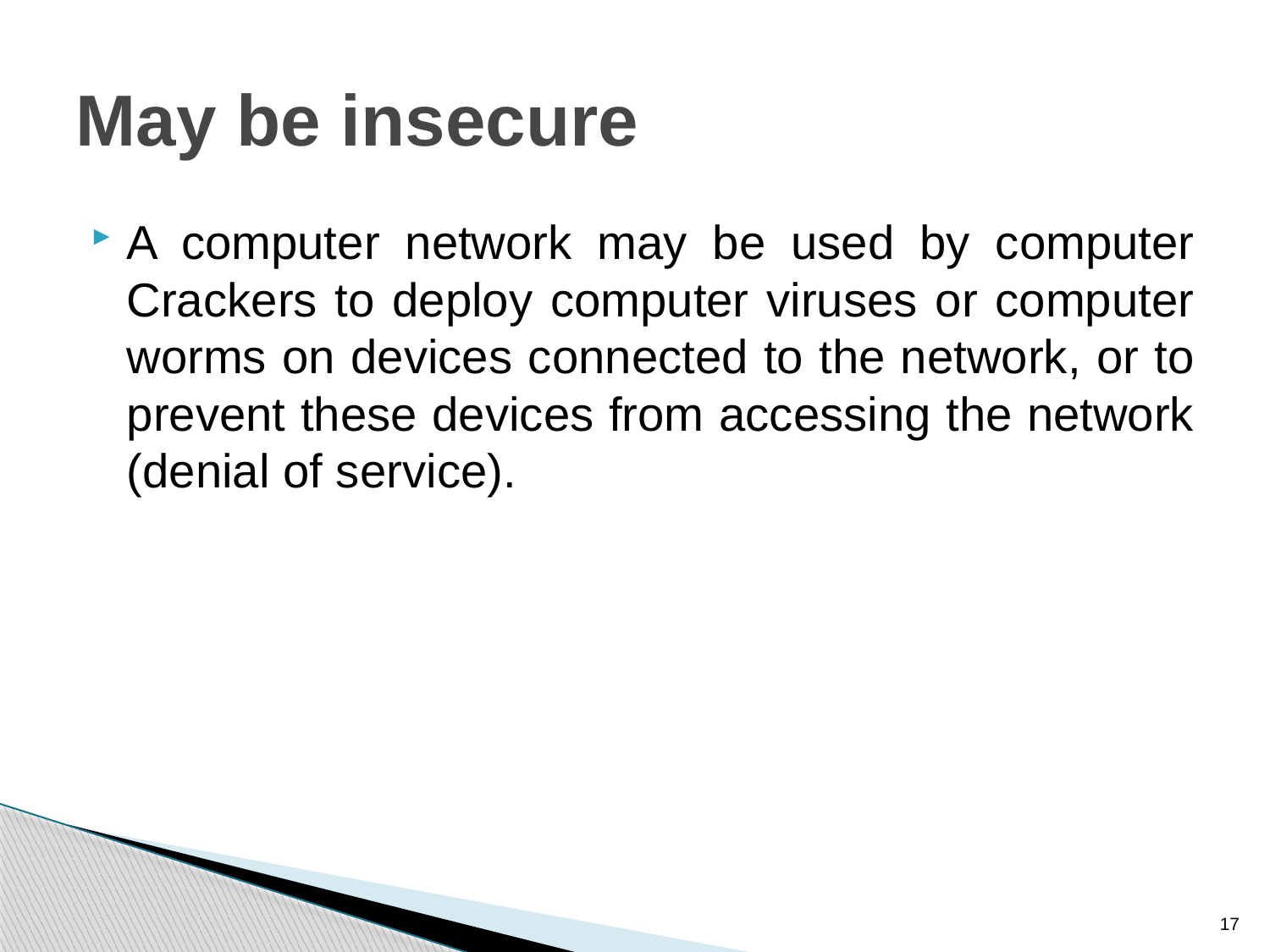

# May be insecure
A computer network may be used by computer Crackers to deploy computer viruses or computer worms on devices connected to the network, or to prevent these devices from accessing the network (denial of service).
17